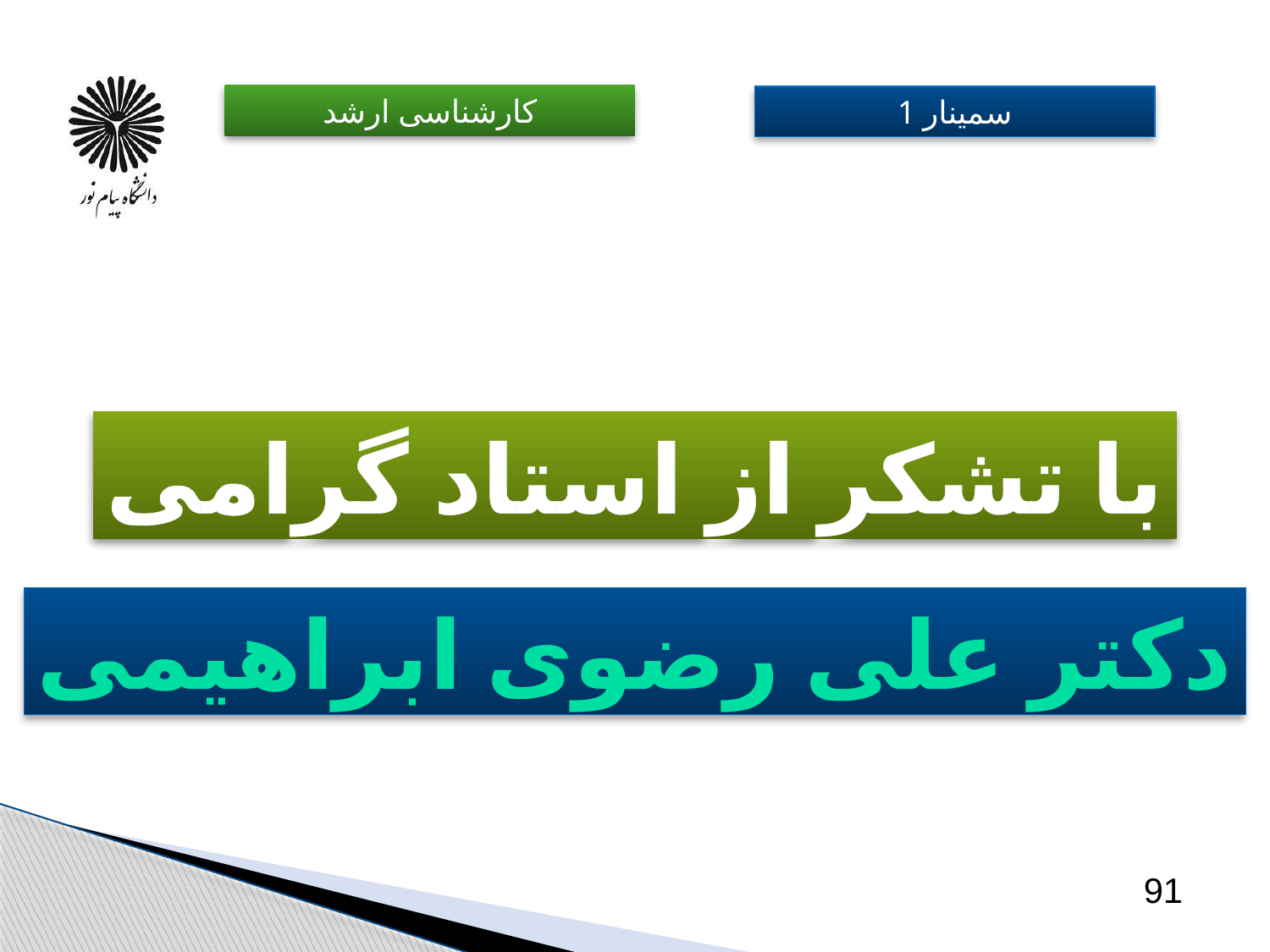

#

با تشکر از استاد گرامی
دکتر علی رضوی ابراهیمی
91